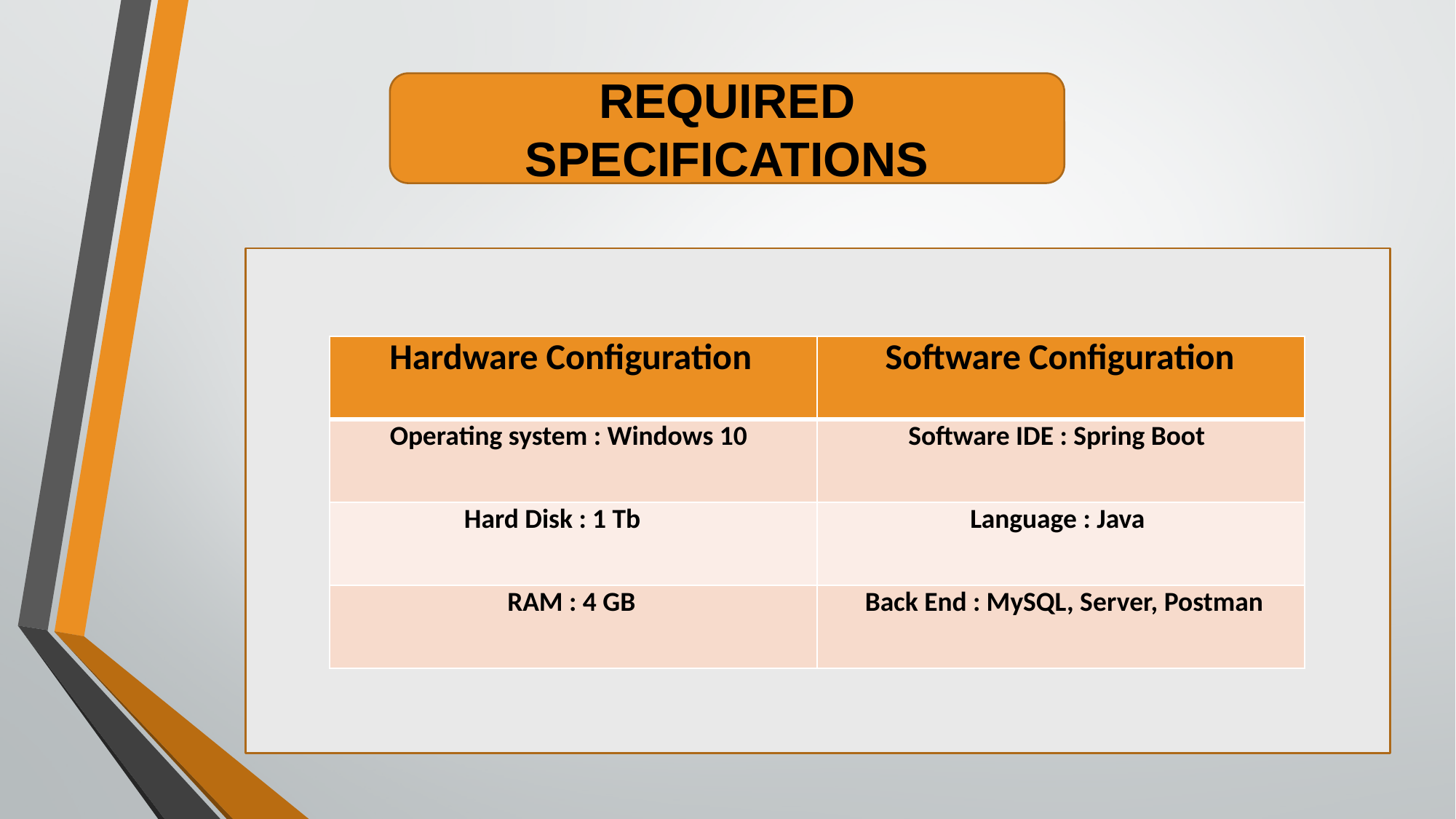

REQUIRED SPECIFICATIONS

| Hardware Configuration | Software Configuration |
| --- | --- |
| Operating system : Windows 10 | Software IDE : Spring Boot |
| Hard Disk : 1 Tb | Language : Java |
| RAM : 4 GB | Back End : MySQL, Server, Postman |